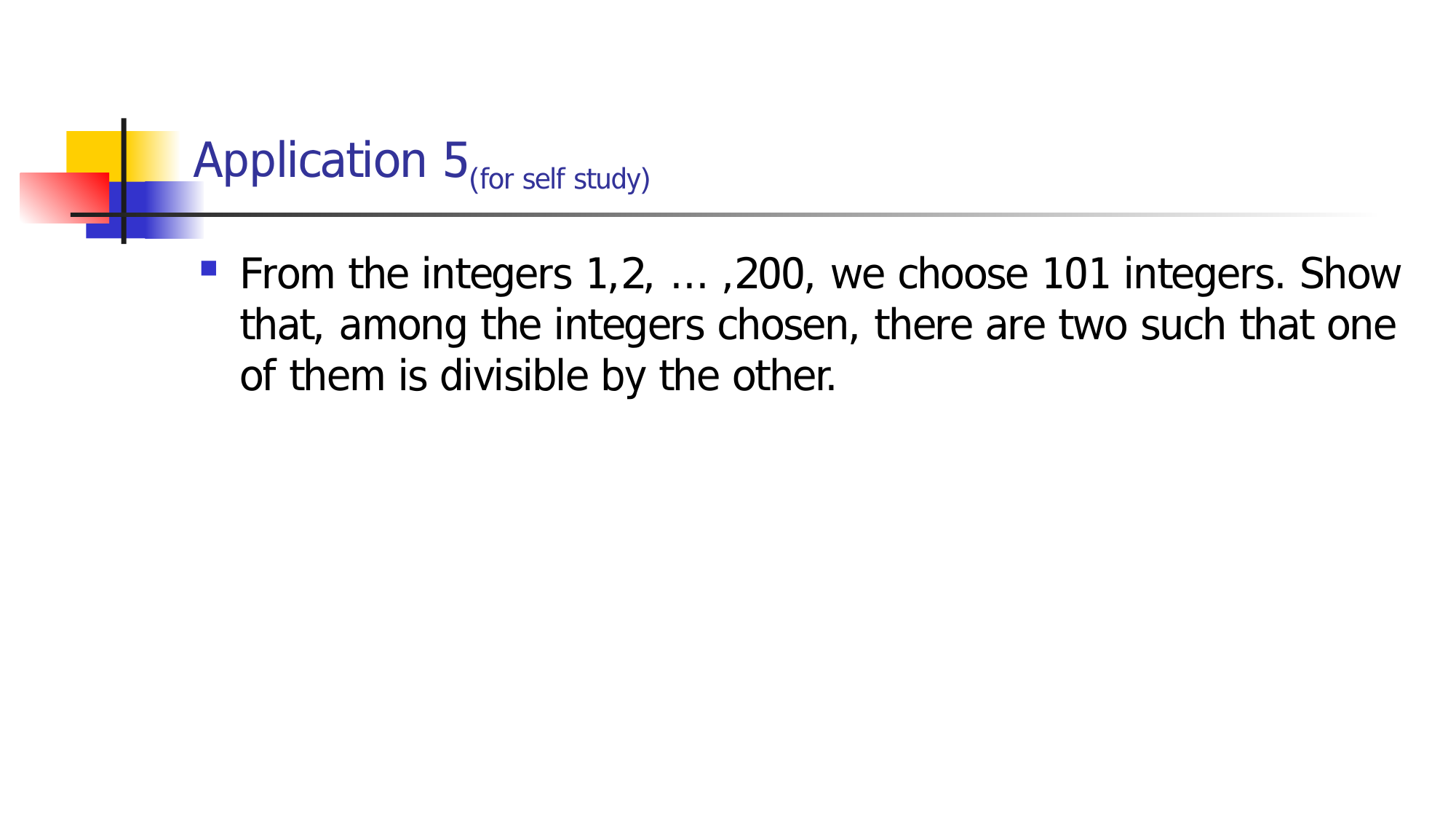

# Application 5(for self study)
From the integers 1,2, ... ,200, we choose 101 integers. Show that, among the integers chosen, there are two such that one of them is divisible by the other.